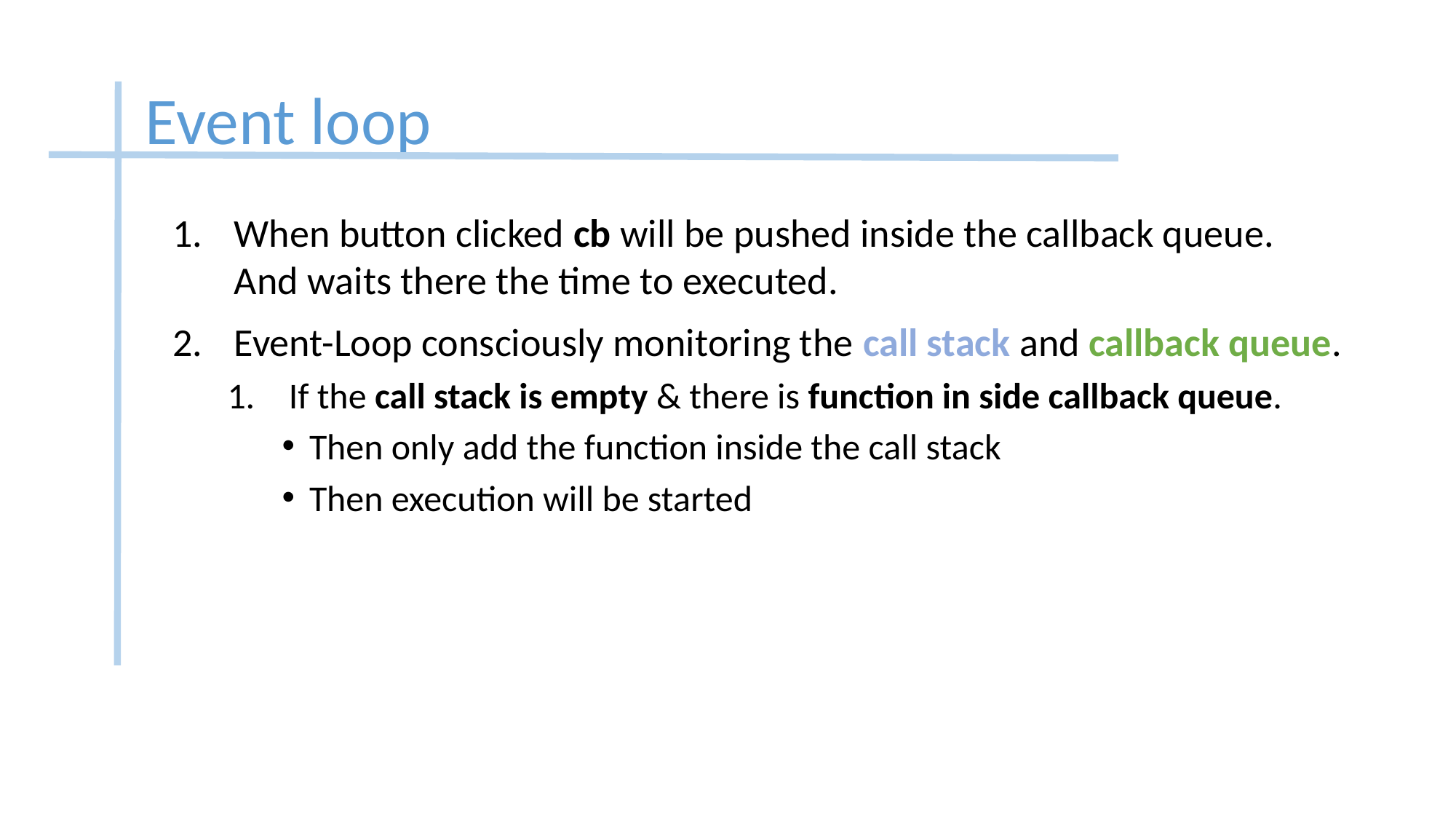

# Event loop
When button clicked cb will be pushed inside the callback queue. And waits there the time to executed.
Event-Loop consciously monitoring the call stack and callback queue.
If the call stack is empty & there is function in side callback queue.
Then only add the function inside the call stack
Then execution will be started